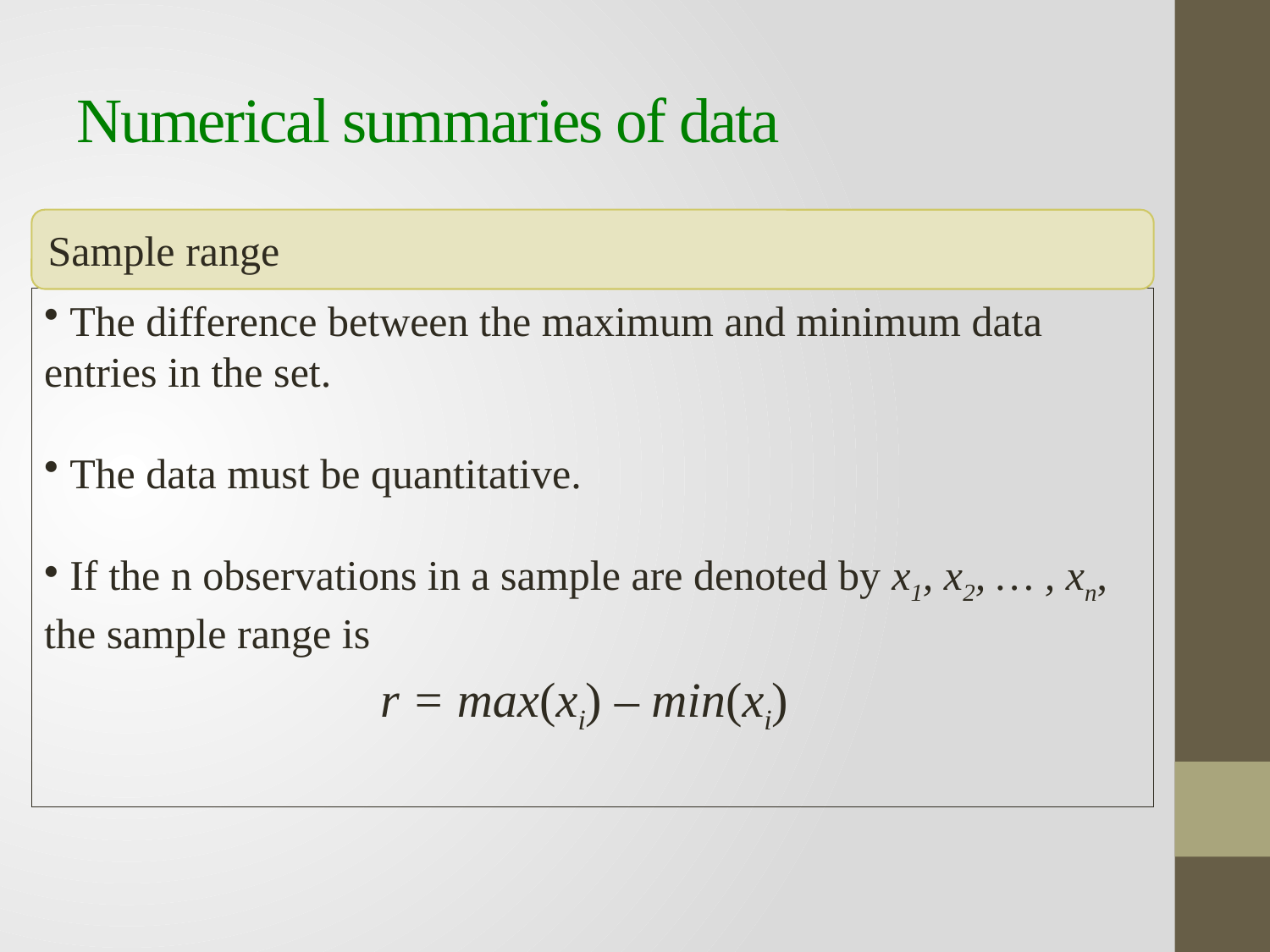

# Numerical summaries of data
Sample range
 The difference between the maximum and minimum data entries in the set.

 The data must be quantitative.

 If the n observations in a sample are denoted by x1, x2, … , xn, the sample range is

r = max(xi) – min(xi)